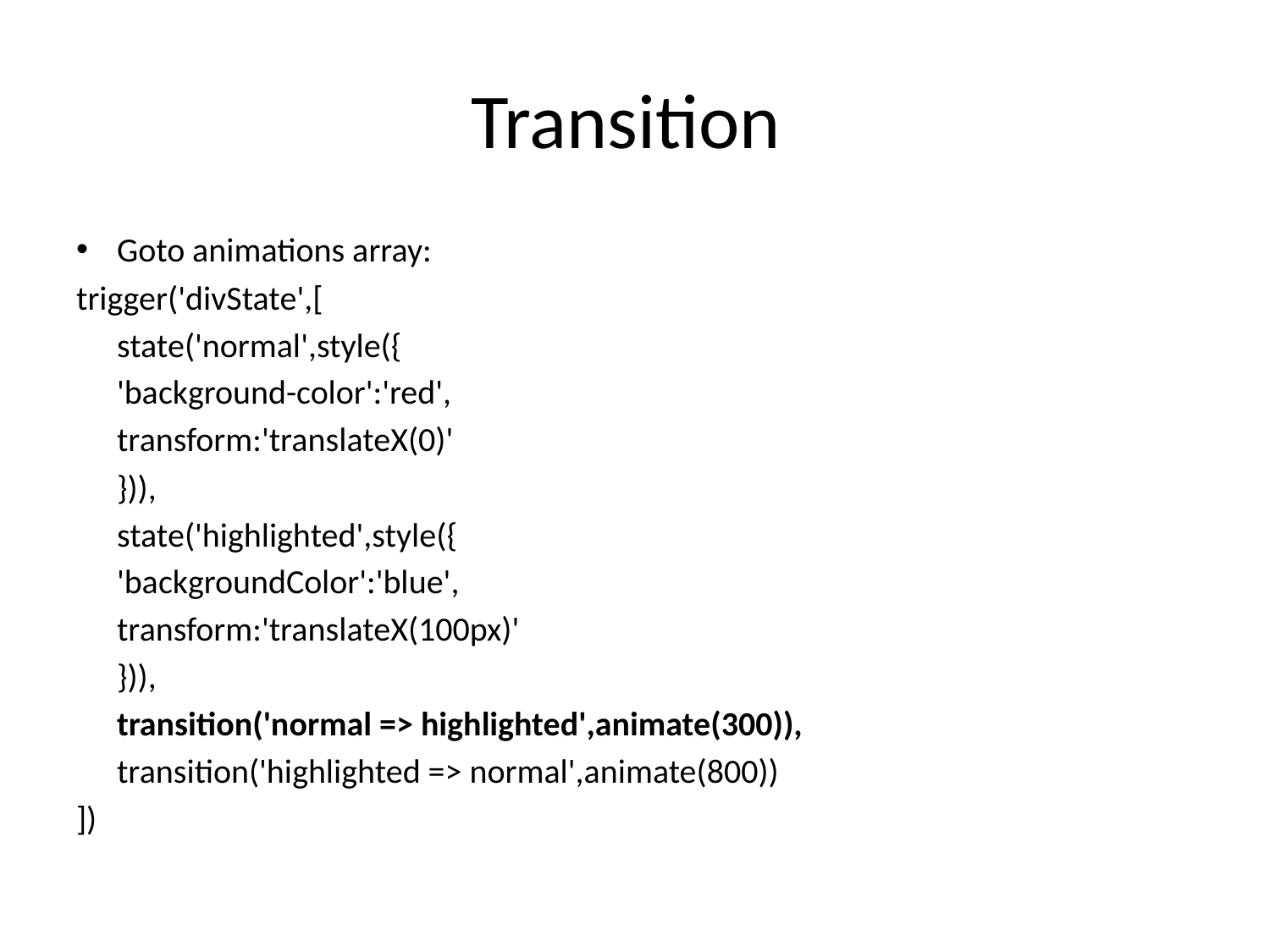

# Transition
Goto animations array:
trigger('divState',[
	state('normal',style({
	'background-color':'red',
	transform:'translateX(0)'
	})),
	state('highlighted',style({
	'backgroundColor':'blue',
	transform:'translateX(100px)'
	})),
	transition('normal => highlighted',animate(300)),
	transition('highlighted => normal',animate(800))
])